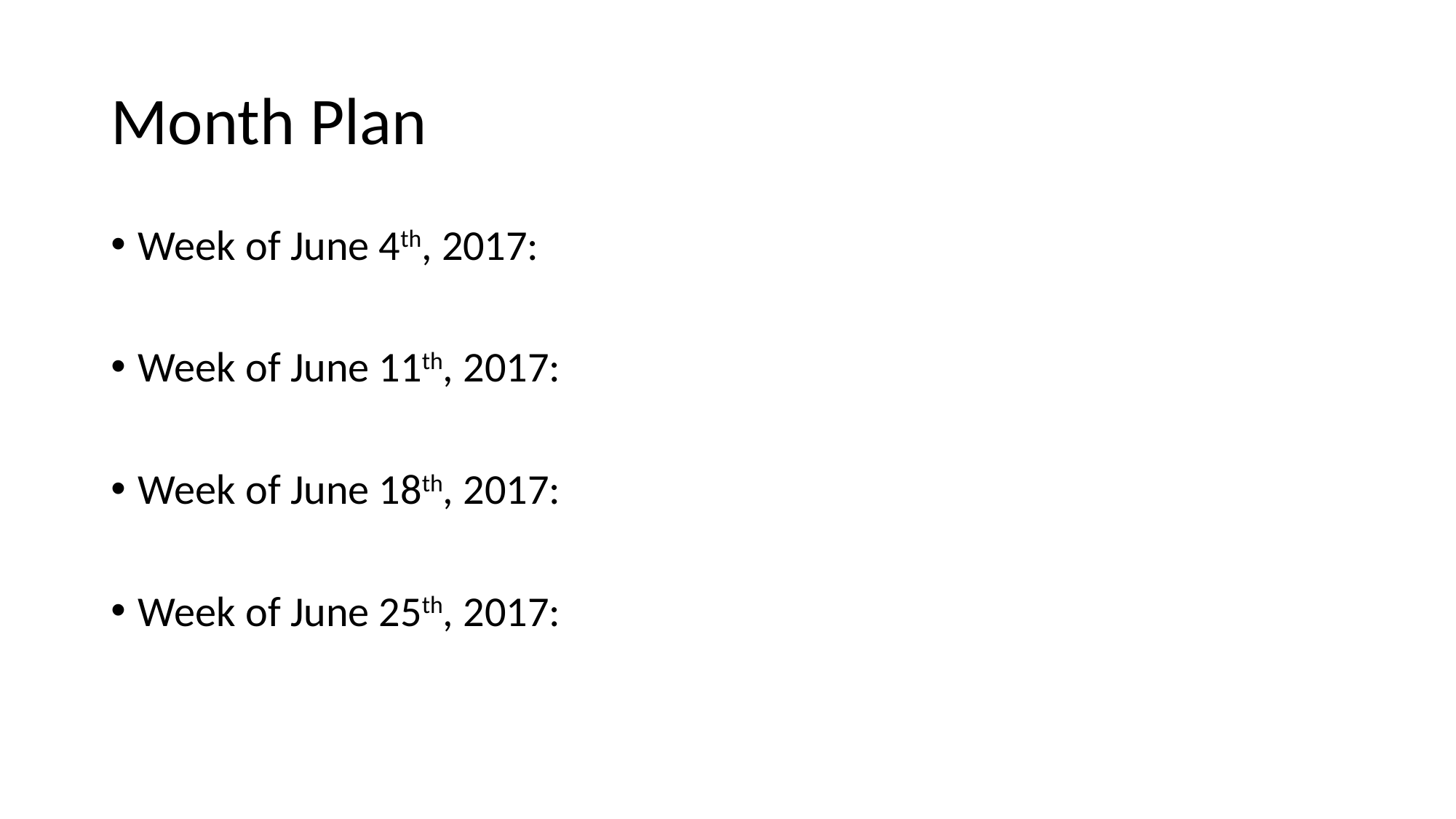

# Month Plan
Week of June 4th, 2017:

Week of June 11th, 2017:

Week of June 18th, 2017:

Week of June 25th, 2017: